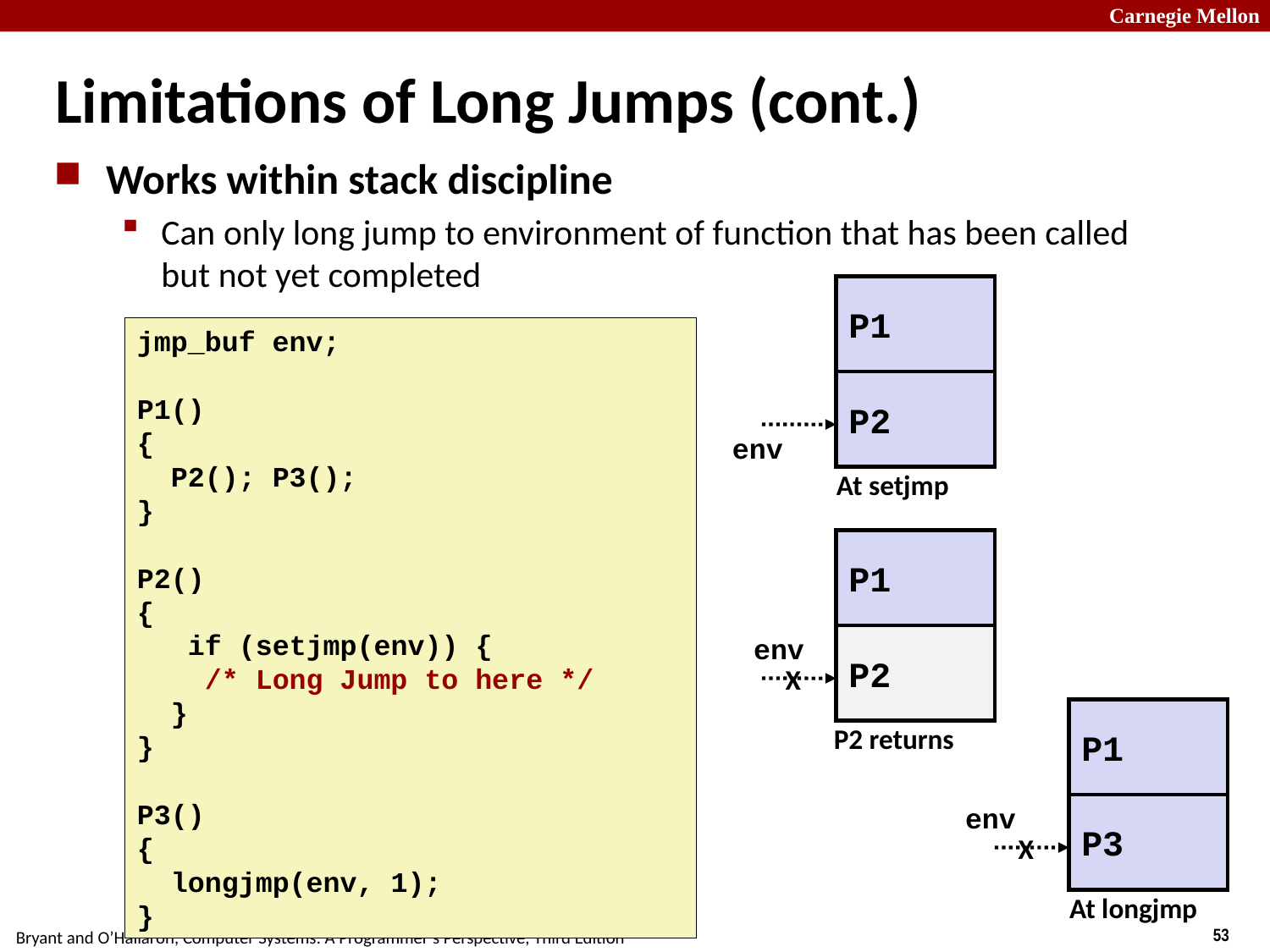

# Limitations of Long Jumps (cont.)
Works within stack discipline
Can only long jump to environment of function that has been called but not yet completed
P1
P2

At setjmp
env
jmp_buf env;

P1()
{
  P2(); P3();
}

P2()
{
   if (setjmp(env)) {
    /* Long Jump to here */
  }
}

P3()
{
  longjmp(env, 1);
}
P1
env
P2
X

P2 returns
P1
env
P3
X

At longjmp